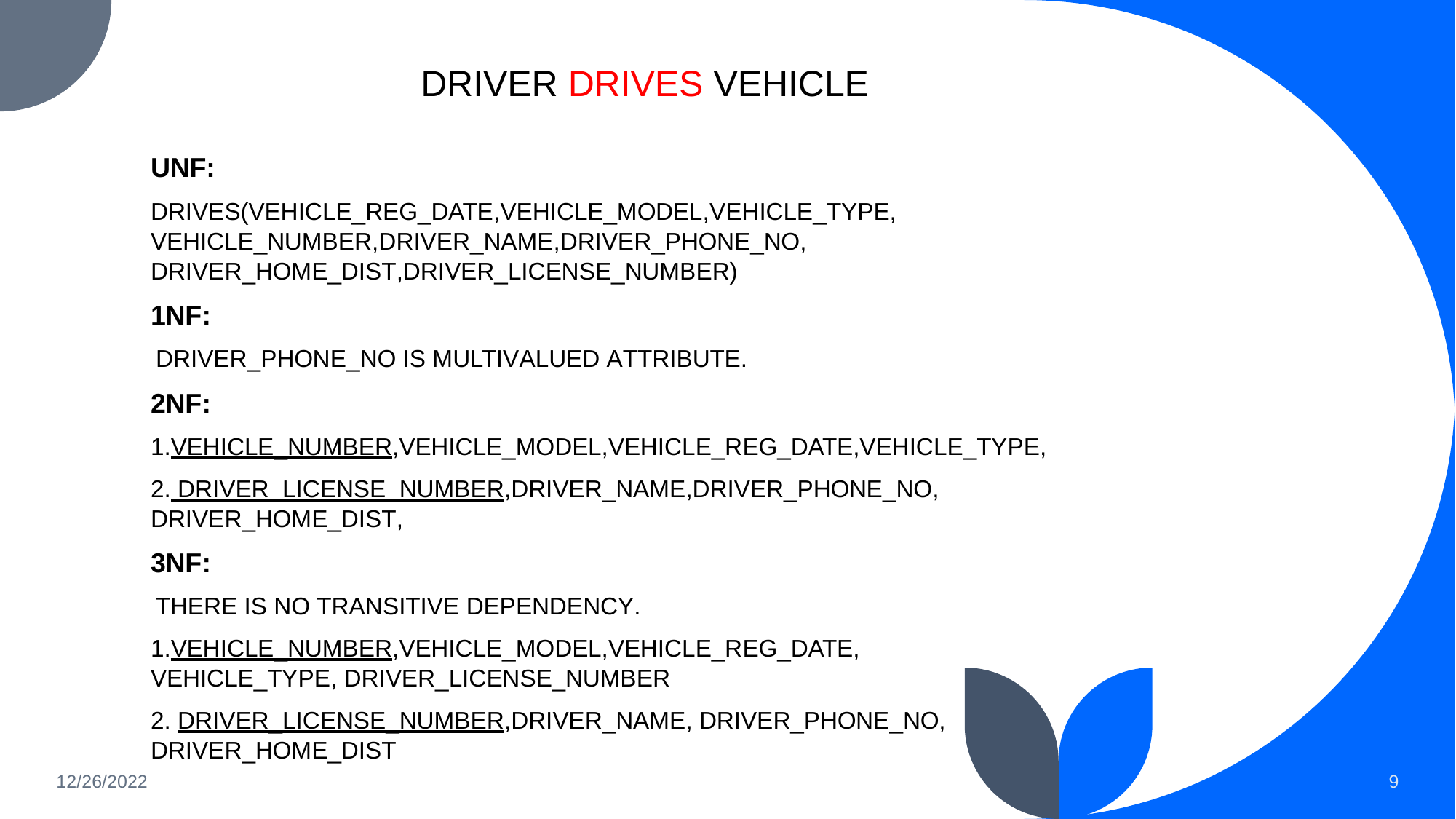

DRIVER DRIVES VEHICLE

UNF:
DRIVES(VEHICLE_REG_DATE,VEHICLE_MODEL,VEHICLE_TYPE, VEHICLE_NUMBER,DRIVER_NAME,DRIVER_PHONE_NO, DRIVER_HOME_DIST,DRIVER_LICENSE_NUMBER)
1NF:
DRIVER_PHONE_NO IS MULTIVALUED ATTRIBUTE.
2NF:
1.VEHICLE_NUMBER,VEHICLE_MODEL,VEHICLE_REG_DATE,VEHICLE_TYPE,
2. DRIVER_LICENSE_NUMBER,DRIVER_NAME,DRIVER_PHONE_NO, DRIVER_HOME_DIST,
3NF:
THERE IS NO TRANSITIVE DEPENDENCY.
1.VEHICLE_NUMBER,VEHICLE_MODEL,VEHICLE_REG_DATE, VEHICLE_TYPE, DRIVER_LICENSE_NUMBER
2. DRIVER_LICENSE_NUMBER,DRIVER_NAME, DRIVER_PHONE_NO, DRIVER_HOME_DIST
12/26/2022
9